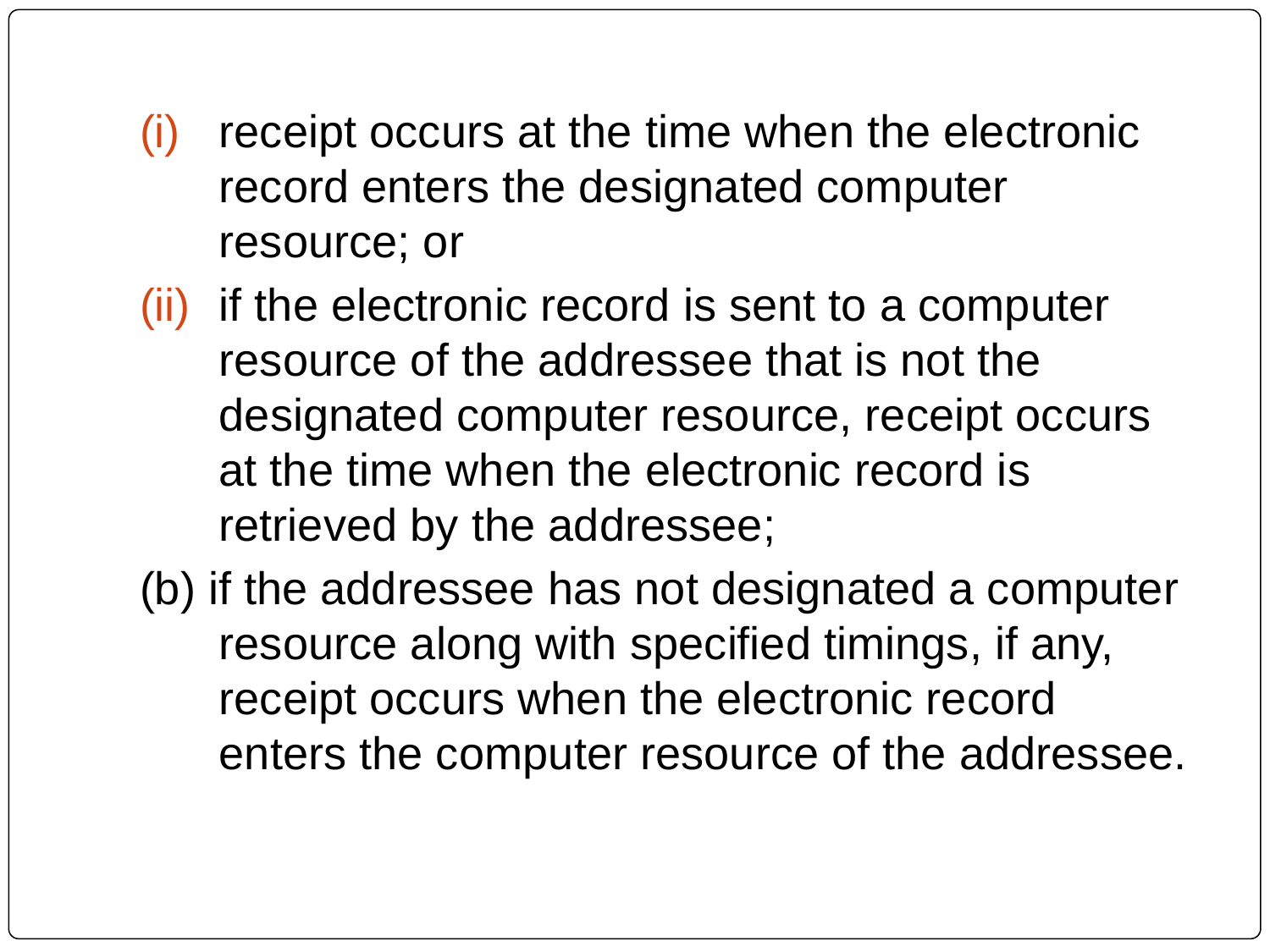

receipt occurs at the time when the electronic record enters the designated computer resource; or
if the electronic record is sent to a computer resource of the addressee that is not the designated computer resource, receipt occurs at the time when the electronic record is retrieved by the addressee;
(b) if the addressee has not designated a computer resource along with specified timings, if any, receipt occurs when the electronic record enters the computer resource of the addressee.